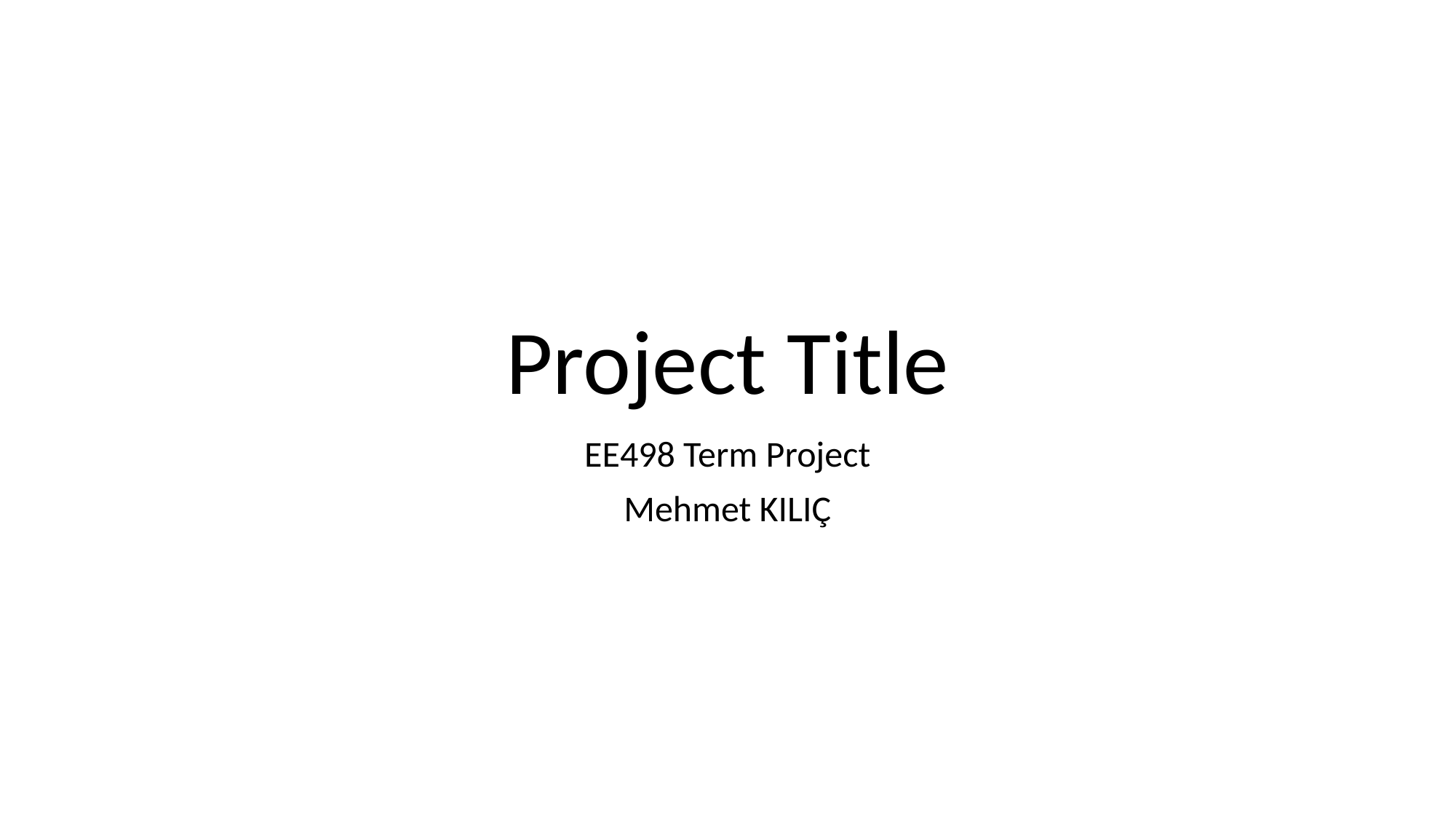

# Project Title
EE498 Term Project
Mehmet KILIÇ